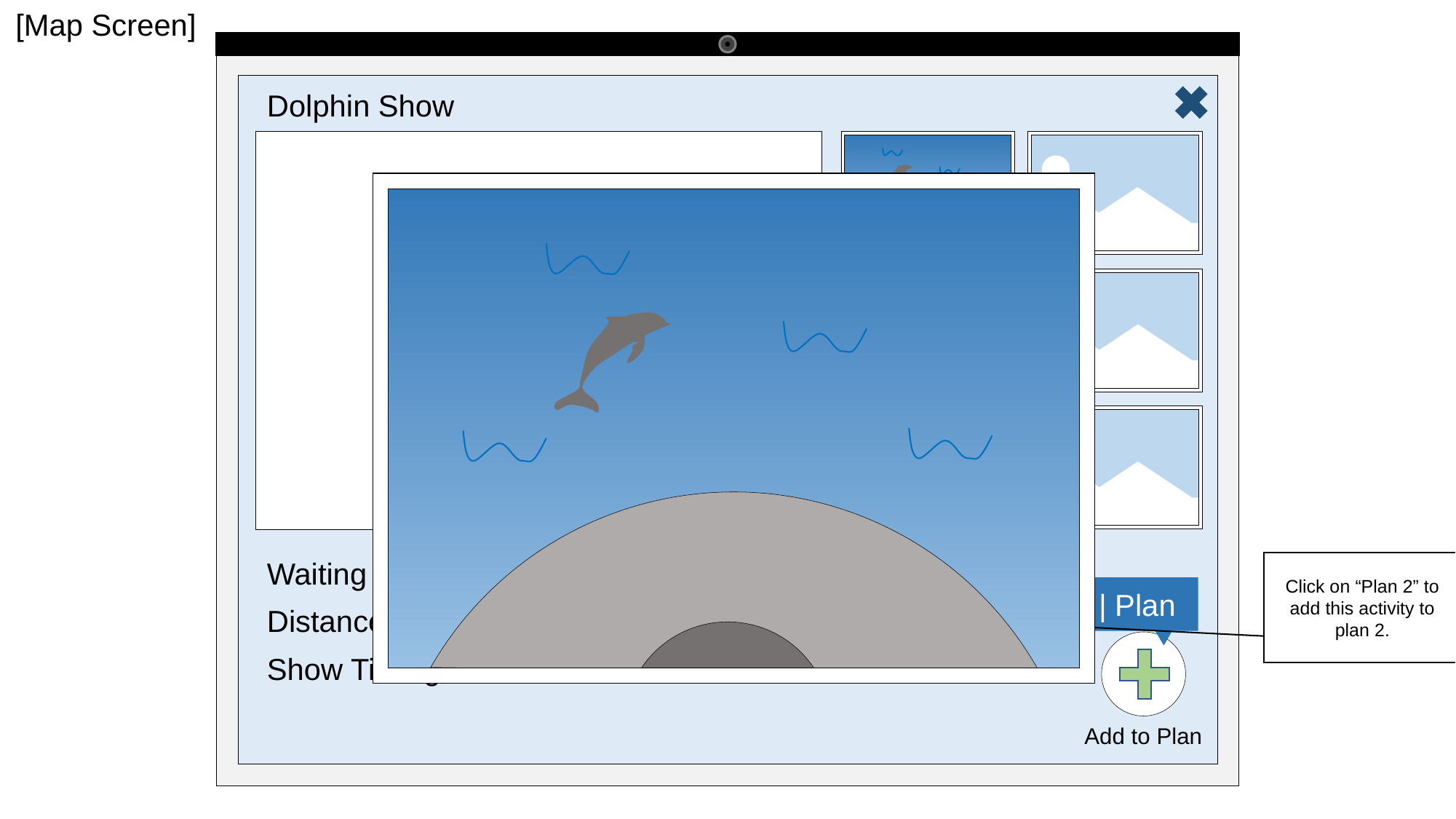

[Map Screen]

Dolphin Show

Waiting Time : -
Click on “Plan 2” to add this activity to plan 2.

Plan 1 | Plan 2 | Plan 3 | Plan 4
Distance : 100m

Add to Plan

Show Timing : 1300 / 1500 / 1700 / 1900